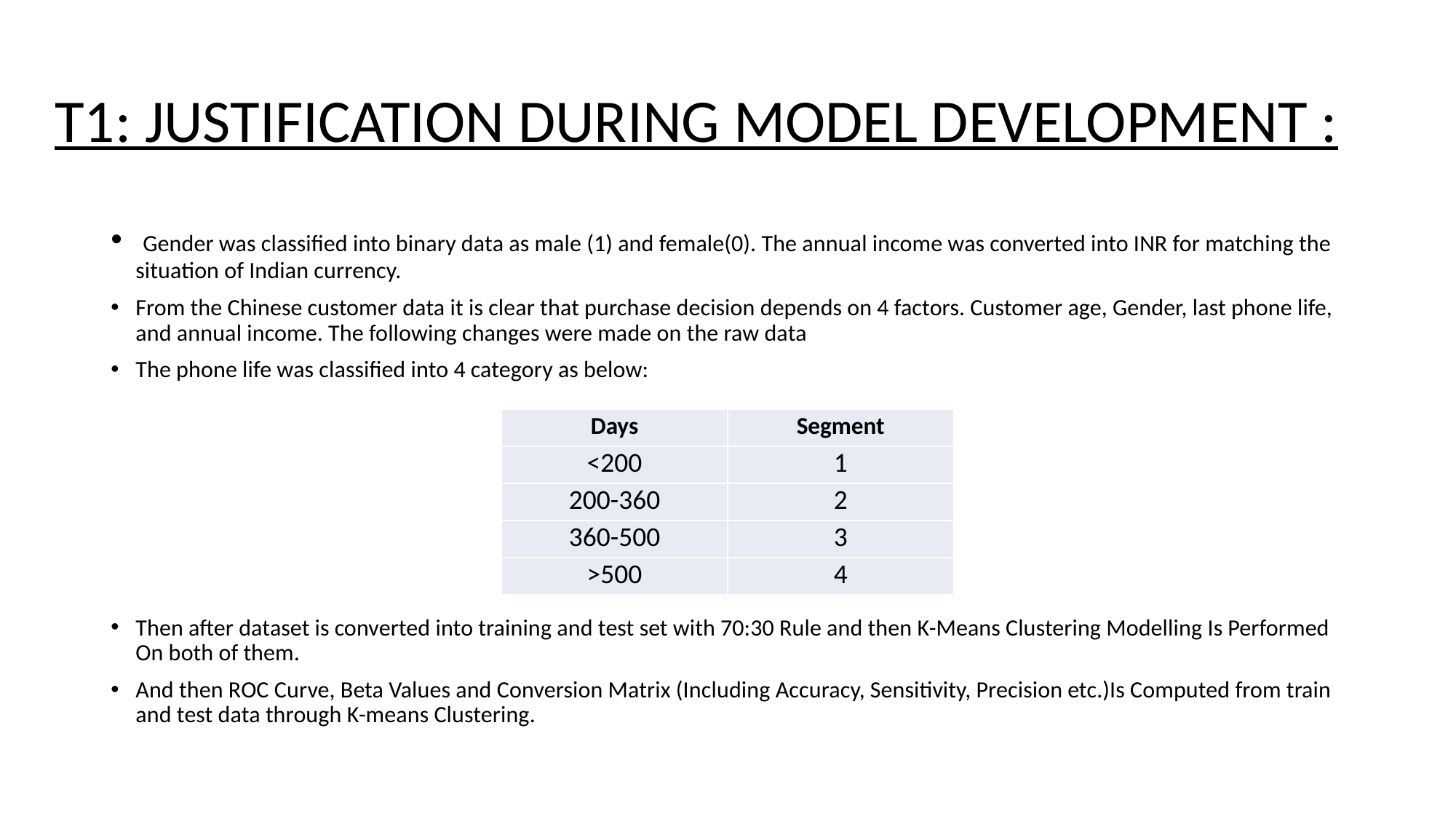

# T1: JUSTIFICATION DURING MODEL DEVELOPMENT :
 Gender was classified into binary data as male (1) and female(0). The annual income was converted into INR for matching the situation of Indian currency.
From the Chinese customer data it is clear that purchase decision depends on 4 factors. Customer age, Gender, last phone life, and annual income. The following changes were made on the raw data
The phone life was classified into 4 category as below:

Then after dataset is converted into training and test set with 70:30 Rule and then K-Means Clustering Modelling Is Performed On both of them.
And then ROC Curve, Beta Values and Conversion Matrix (Including Accuracy, Sensitivity, Precision etc.)Is Computed from train and test data through K-means Clustering.

| Days | Segment |
| --- | --- |
| <200 | 1 |
| 200-360 | 2 |
| 360-500 | 3 |
| >500 | 4 |